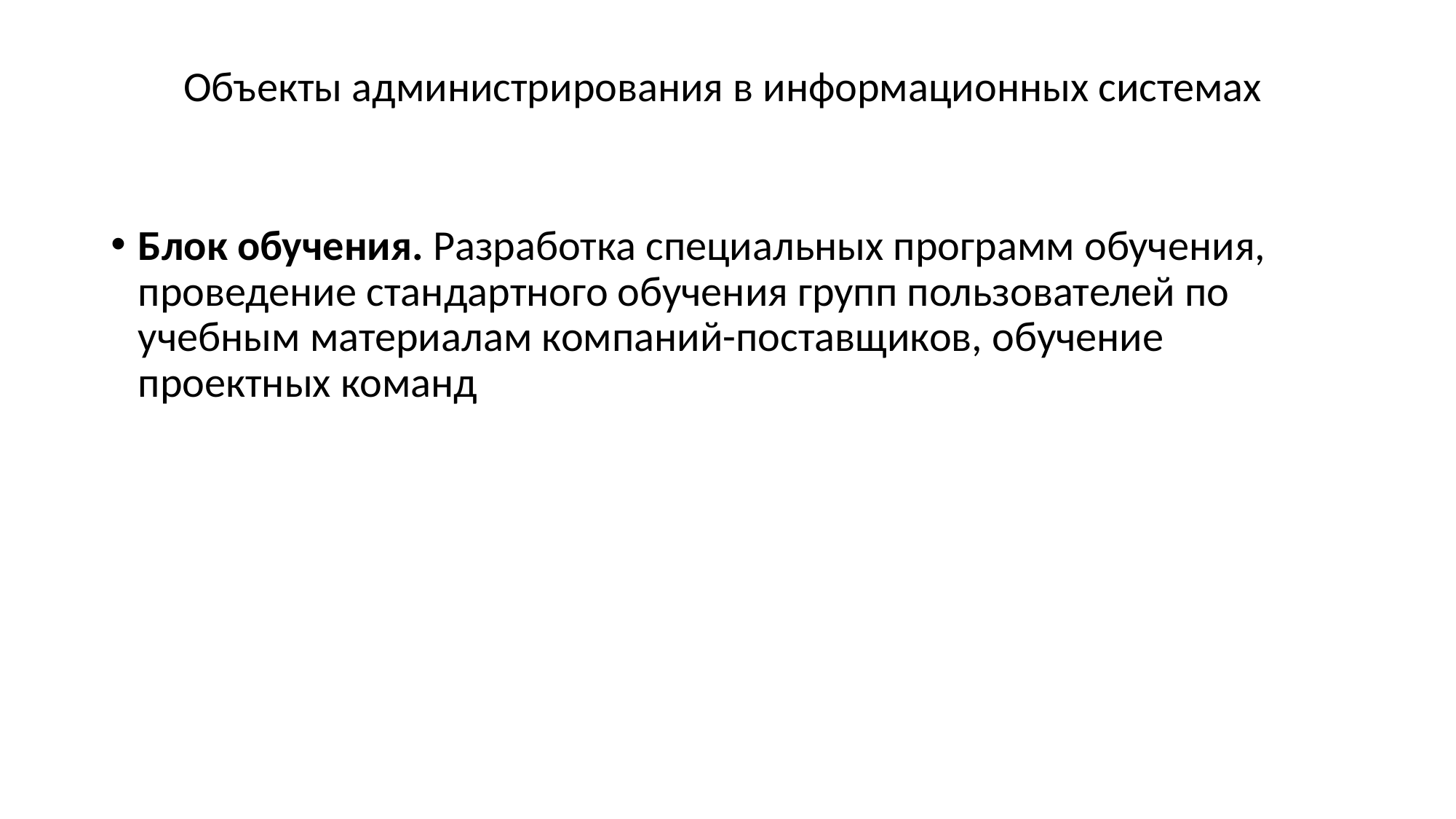

# Объекты администрирования в информационных системах
Блок обучения. Разработка специальных программ обучения, проведение стандартного обучения групп пользователей по учебным материалам компаний-поставщиков, обучение проектных команд